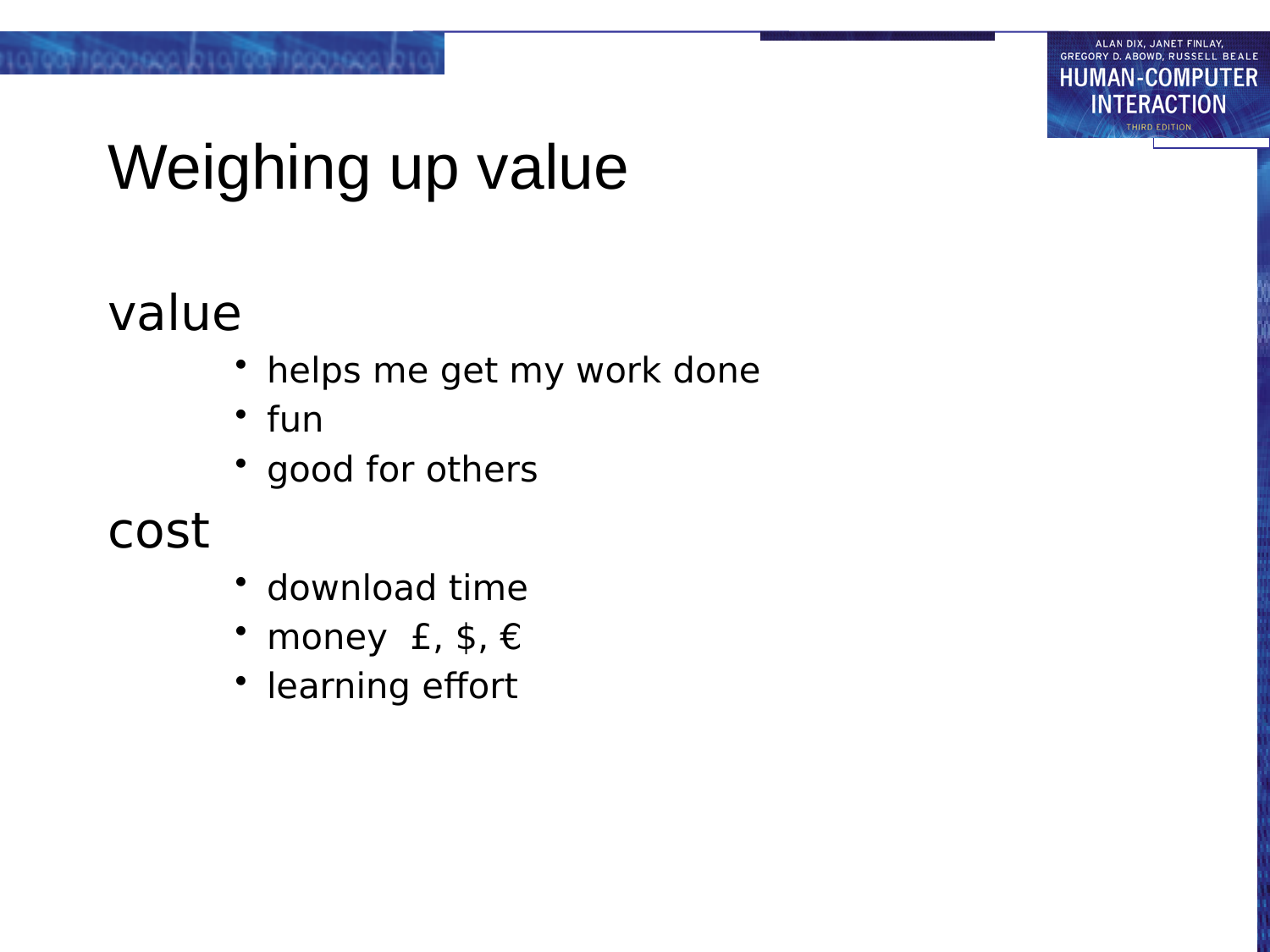

# Weighing up value
value
helps me get my work done
fun
good for others
cost
download time
money  £, $, €
learning effort